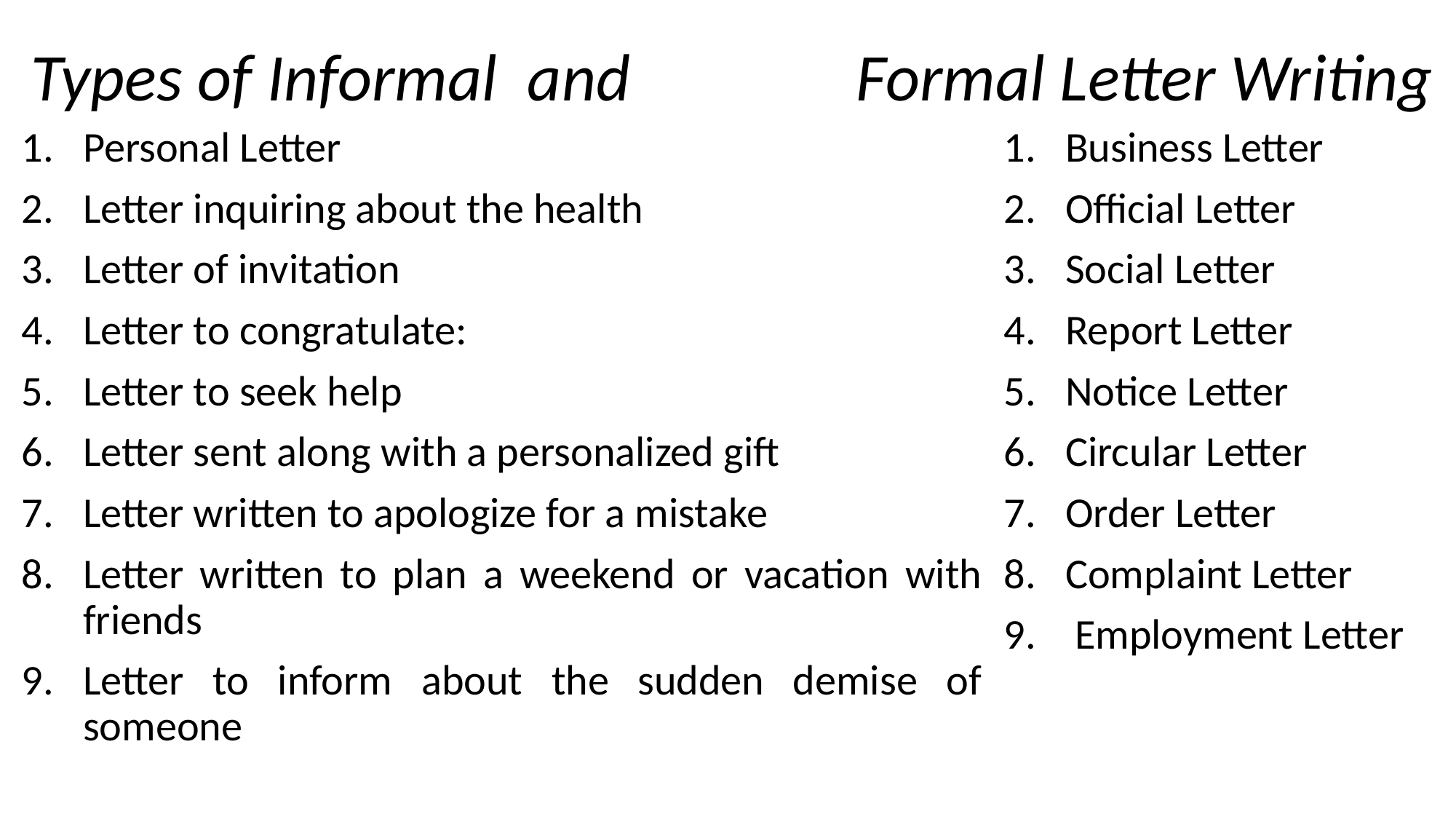

# Types of Informal  and               Formal Letter Writing
Personal Letter
Letter inquiring about the health
Letter of invitation
Letter to congratulate:
Letter to seek help
Letter sent along with a personalized gift
Letter written to apologize for a mistake
Letter written to plan a weekend or vacation with friends
Letter to inform about the sudden demise of someone
Business Letter
Official Letter
Social Letter
Report Letter
Notice Letter
Circular Letter
Order Letter
Complaint Letter
 Employment Letter